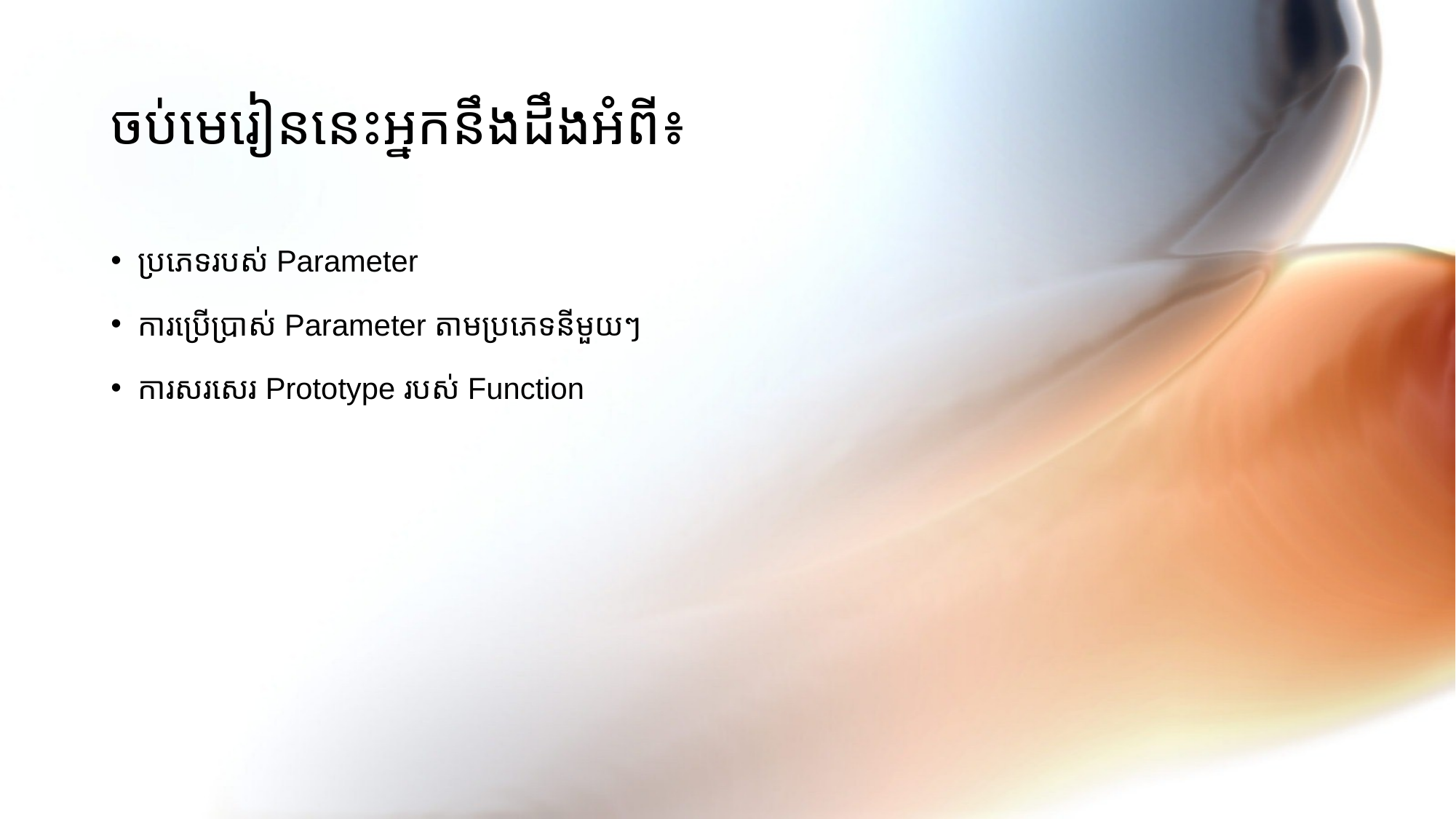

# ចប់មេរៀននេះអ្នកនឹងដឹងអំពី៖
ប្រភេទរបស់ Parameter
ការប្រើប្រាស់ Parameter តាមប្រភេទនីមួយៗ
ការសរសេរ Prototype របស់ Function